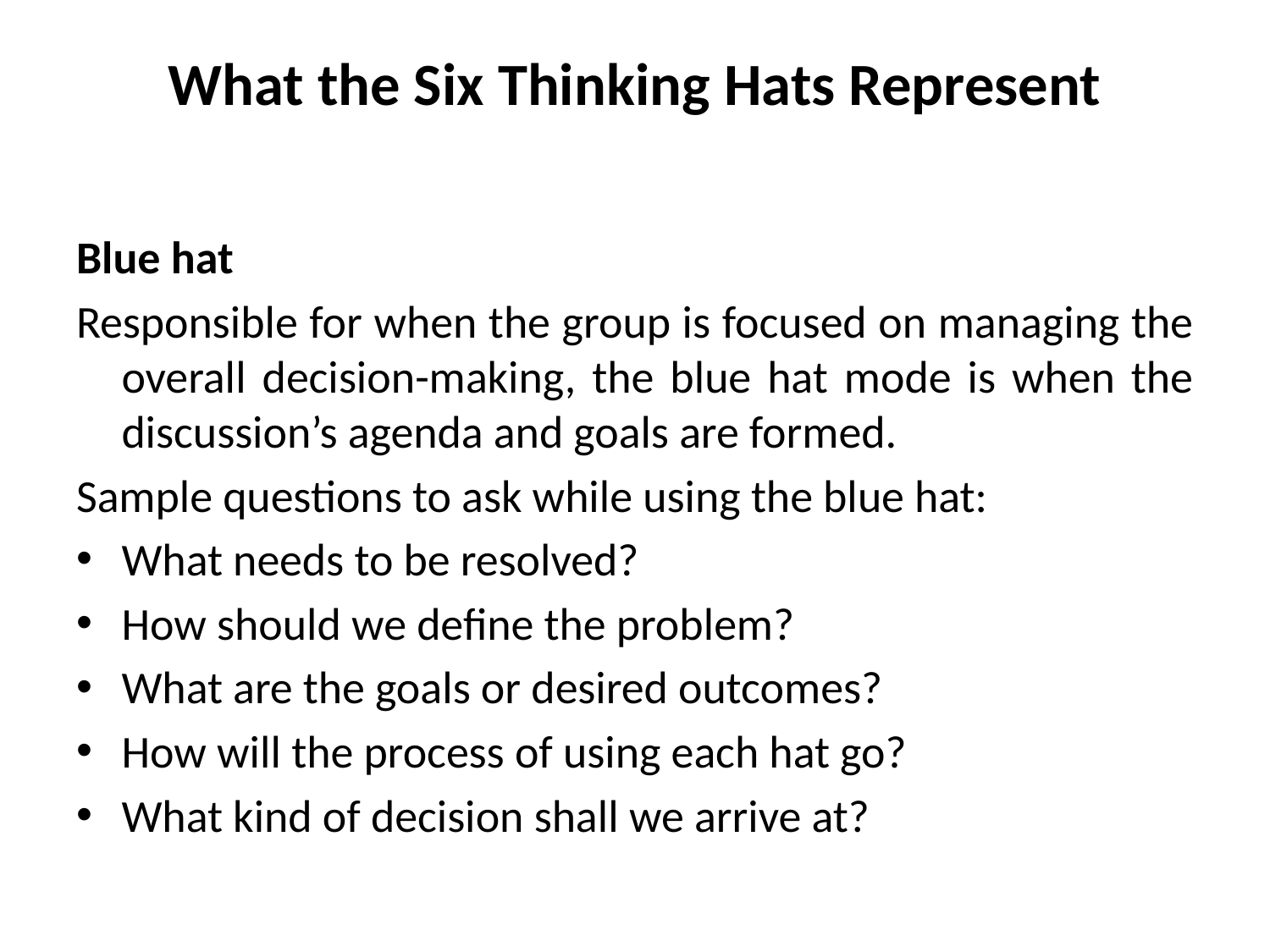

# What the Six Thinking Hats Represent
Blue hat
Responsible for when the group is focused on managing the overall decision-making, the blue hat mode is when the discussion’s agenda and goals are formed.
Sample questions to ask while using the blue hat:
What needs to be resolved?
How should we define the problem?
What are the goals or desired outcomes?
How will the process of using each hat go?
What kind of decision shall we arrive at?